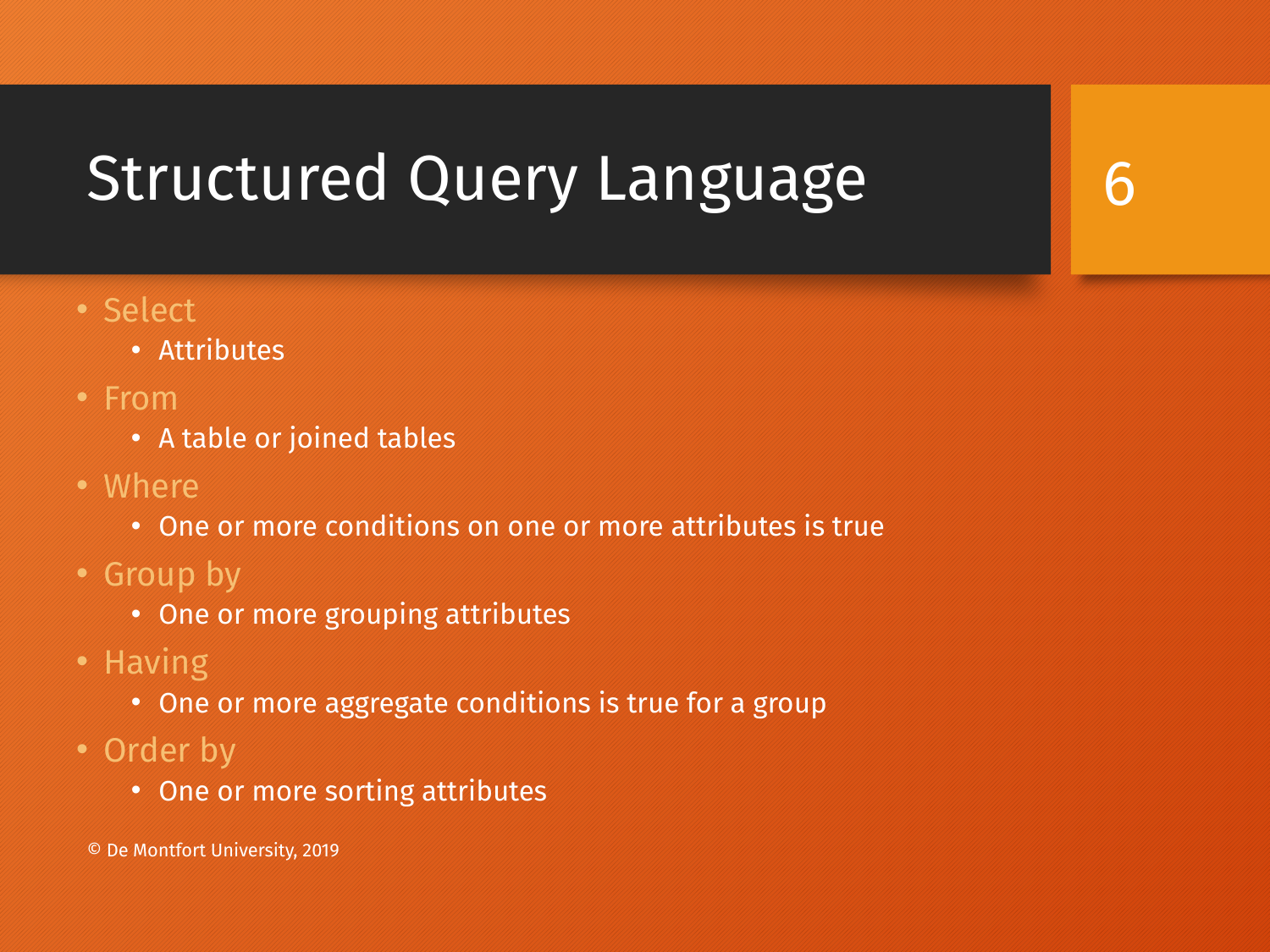

# Structured Query Language
6
Select
Attributes
From
A table or joined tables
Where
One or more conditions on one or more attributes is true
Group by
One or more grouping attributes
Having
One or more aggregate conditions is true for a group
Order by
One or more sorting attributes
© De Montfort University, 2019